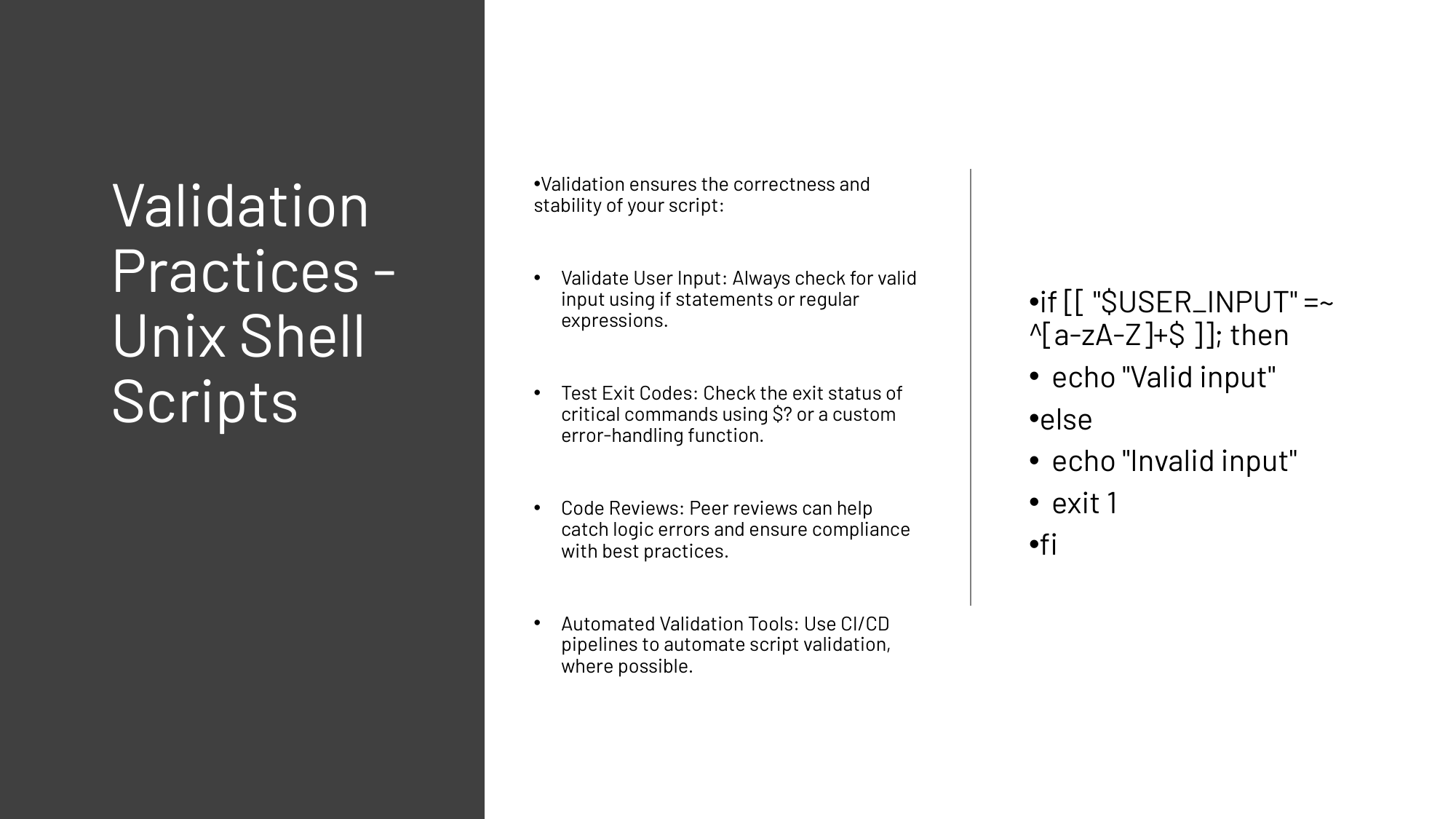

# Validation Practices -Unix Shell Scripts
Validation ensures the correctness and stability of your script:

Validate User Input: Always check for valid input using if statements or regular expressions.

Test Exit Codes: Check the exit status of critical commands using $? or a custom error-handling function.

Code Reviews: Peer reviews can help catch logic errors and ensure compliance with best practices.

Automated Validation Tools: Use CI/CD pipelines to automate script validation, where possible.
if [[ "$USER_INPUT" =~ ^[a-zA-Z]+$ ]]; then
  echo "Valid input"
else
  echo "Invalid input"
  exit 1
fi